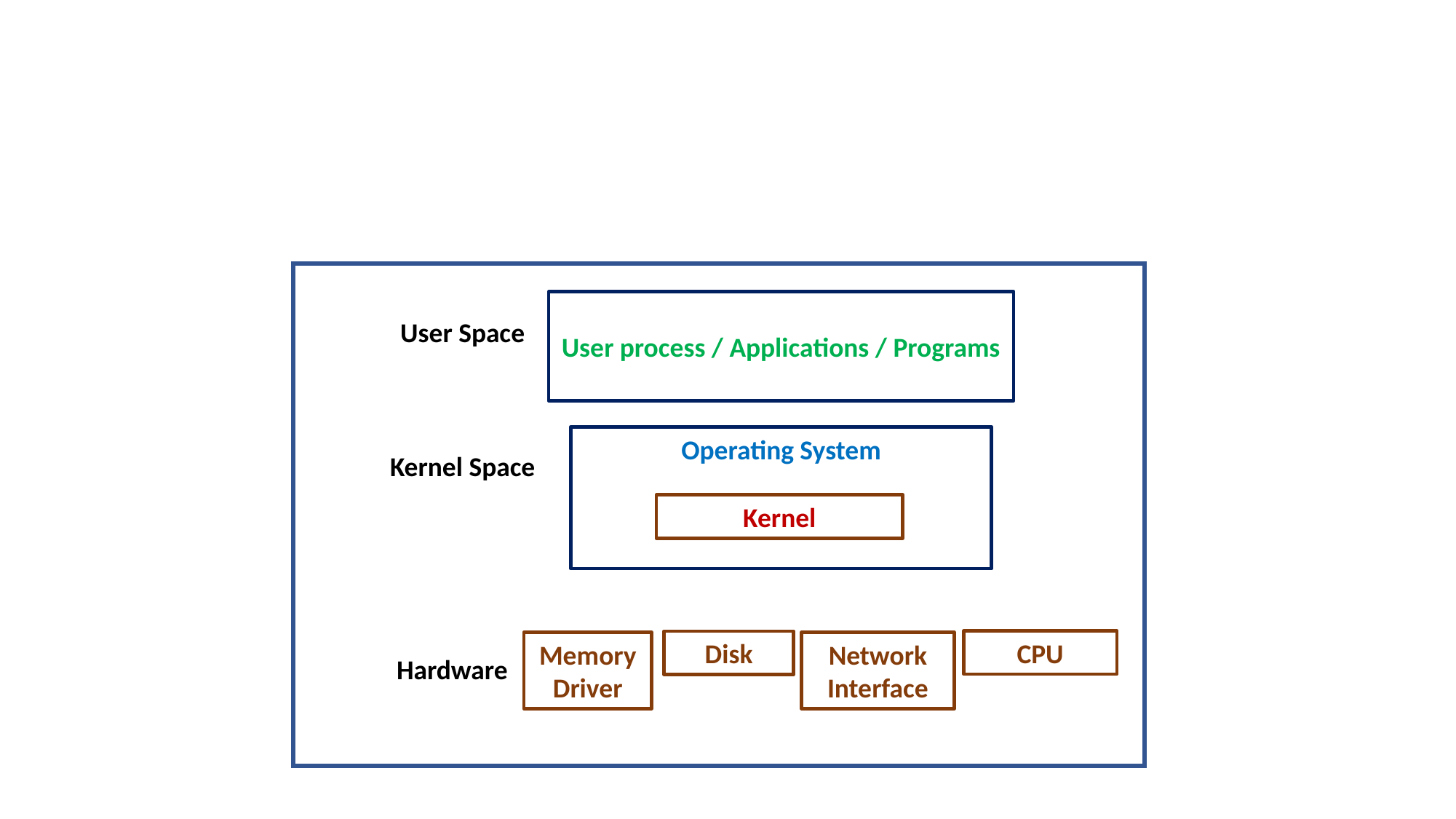

#

User process / Applications / Programs

User Space
Operating System

Kernel Space
Kernel
CPU
Disk
Memory Driver
Network Interface
Hardware